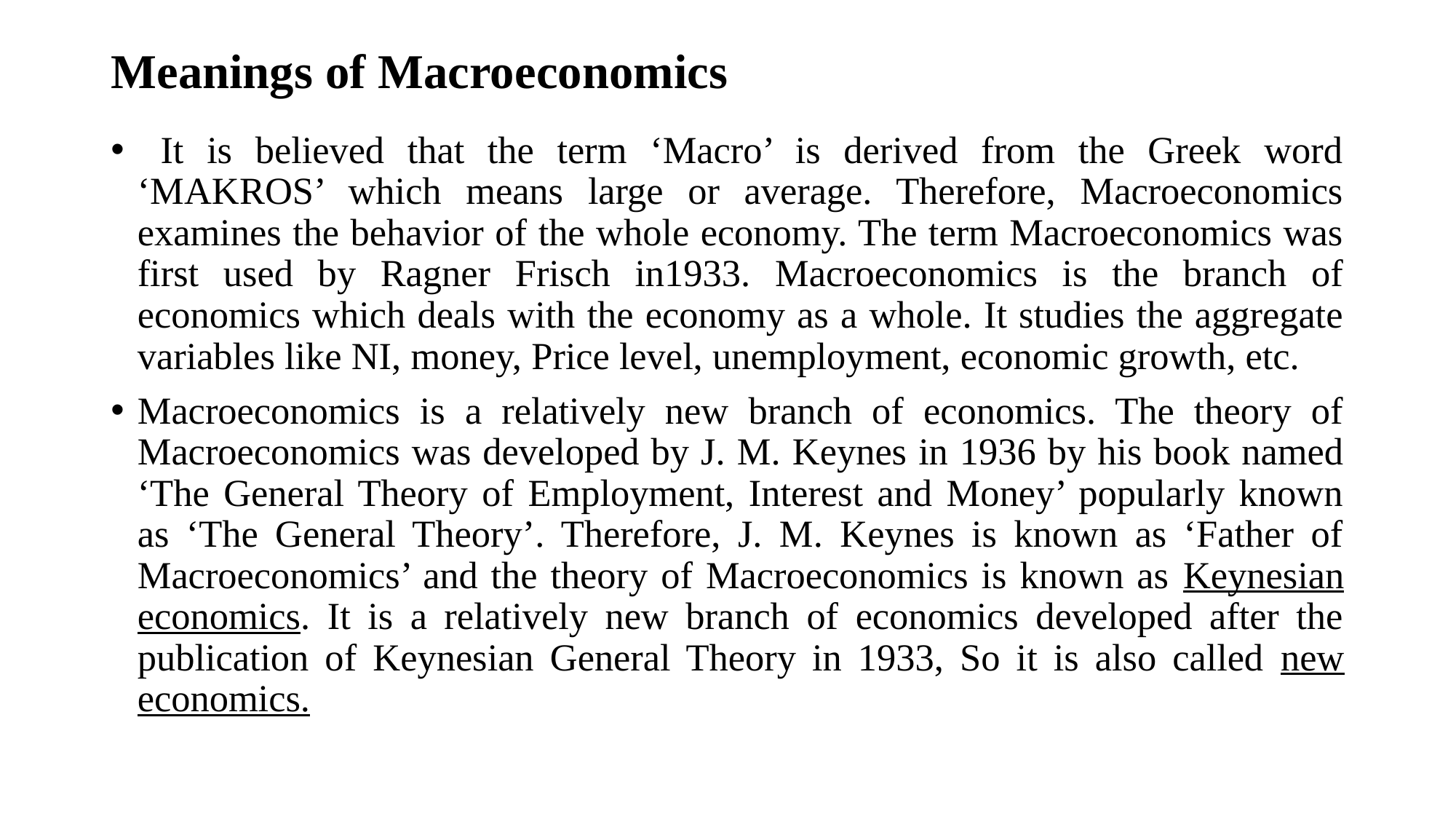

# Meanings of Macroeconomics
 It is believed that the term ‘Macro’ is derived from the Greek word ‘MAKROS’ which means large or average. Therefore, Macroeconomics examines the behavior of the whole economy. The term Macroeconomics was first used by Ragner Frisch in1933. Macroeconomics is the branch of economics which deals with the economy as a whole. It studies the aggregate variables like NI, money, Price level, unemployment, economic growth, etc.
Macroeconomics is a relatively new branch of economics. The theory of Macroeconomics was developed by J. M. Keynes in 1936 by his book named ‘The General Theory of Employment, Interest and Money’ popularly known as ‘The General Theory’. Therefore, J. M. Keynes is known as ‘Father of Macroeconomics’ and the theory of Macroeconomics is known as Keynesian economics. It is a relatively new branch of economics developed after the publication of Keynesian General Theory in 1933, So it is also called new economics.